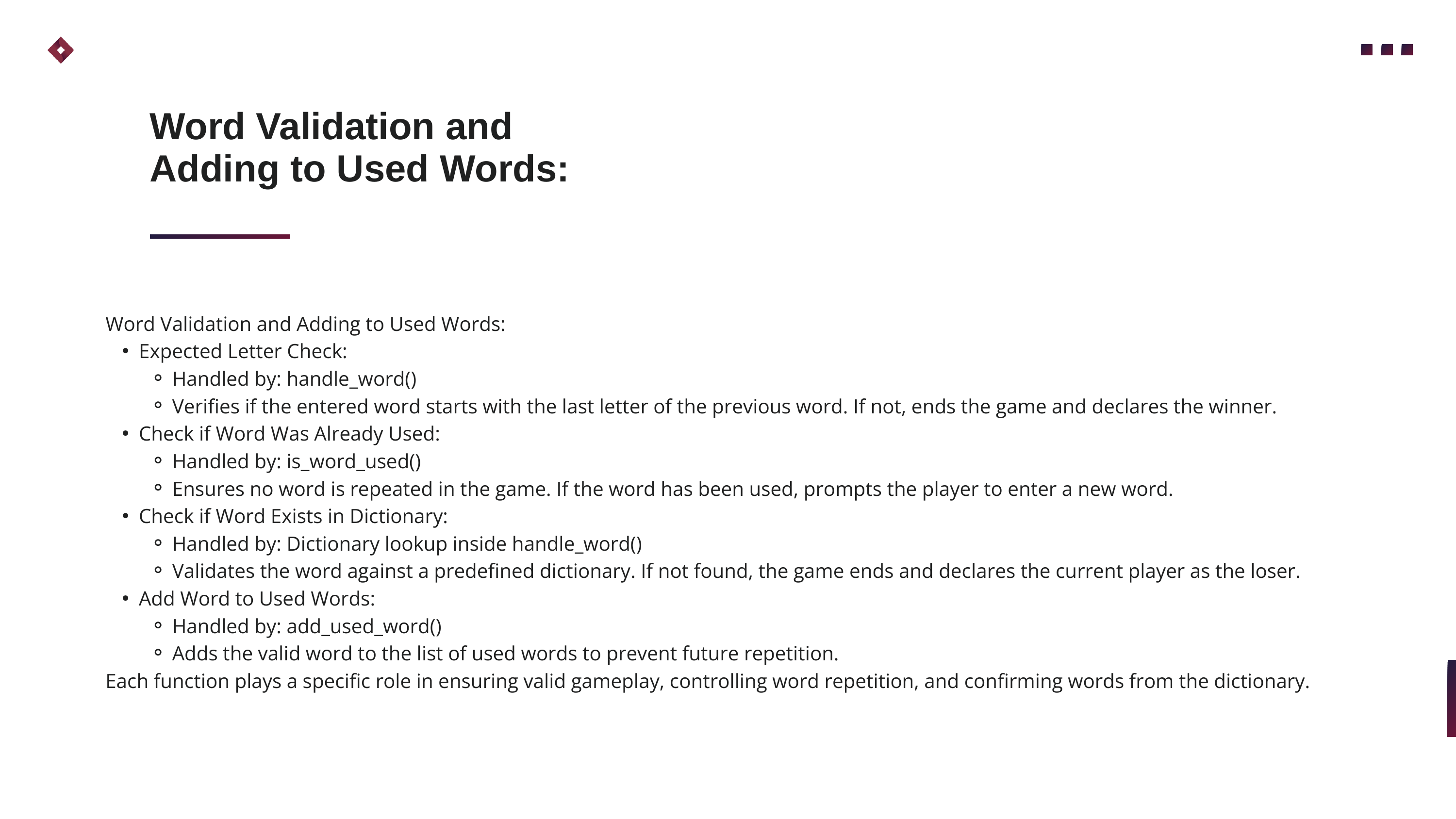

Word Validation and Adding to Used Words:

Word Validation and Adding to Used Words:
Expected Letter Check:
Handled by: handle_word()
Verifies if the entered word starts with the last letter of the previous word. If not, ends the game and declares the winner.
Check if Word Was Already Used:
Handled by: is_word_used()
Ensures no word is repeated in the game. If the word has been used, prompts the player to enter a new word.
Check if Word Exists in Dictionary:
Handled by: Dictionary lookup inside handle_word()
Validates the word against a predefined dictionary. If not found, the game ends and declares the current player as the loser.
Add Word to Used Words:
Handled by: add_used_word()
Adds the valid word to the list of used words to prevent future repetition.
Each function plays a specific role in ensuring valid gameplay, controlling word repetition, and confirming words from the dictionary.